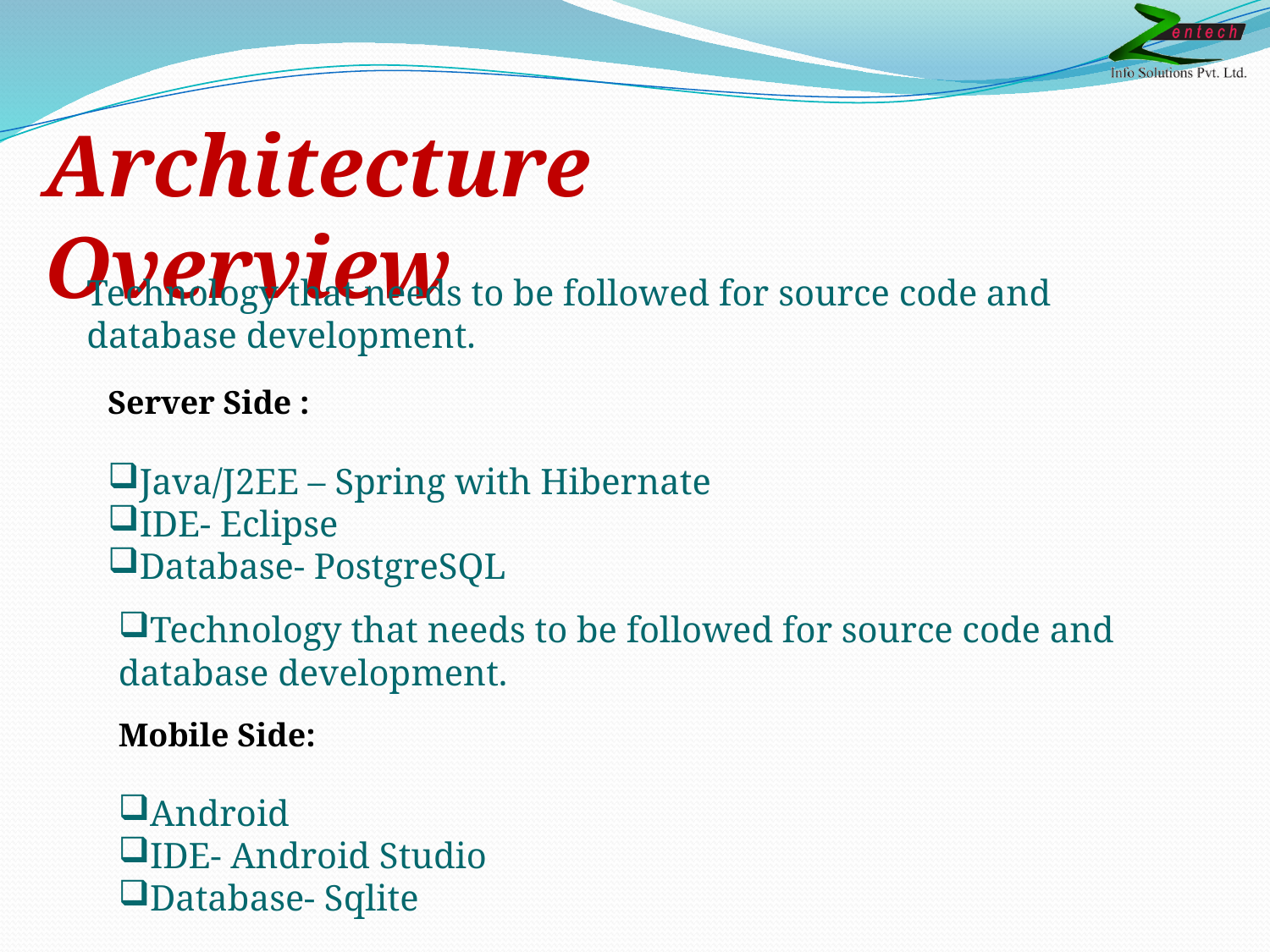

Architecture Overview
Technology that needs to be followed for source code and database development.
Server Side :

Java/J2EE – Spring with Hibernate
IDE- Eclipse
Database- PostgreSQL
Technology that needs to be followed for source code and database development.
Mobile Side:

Android
IDE- Android Studio
Database- Sqlite